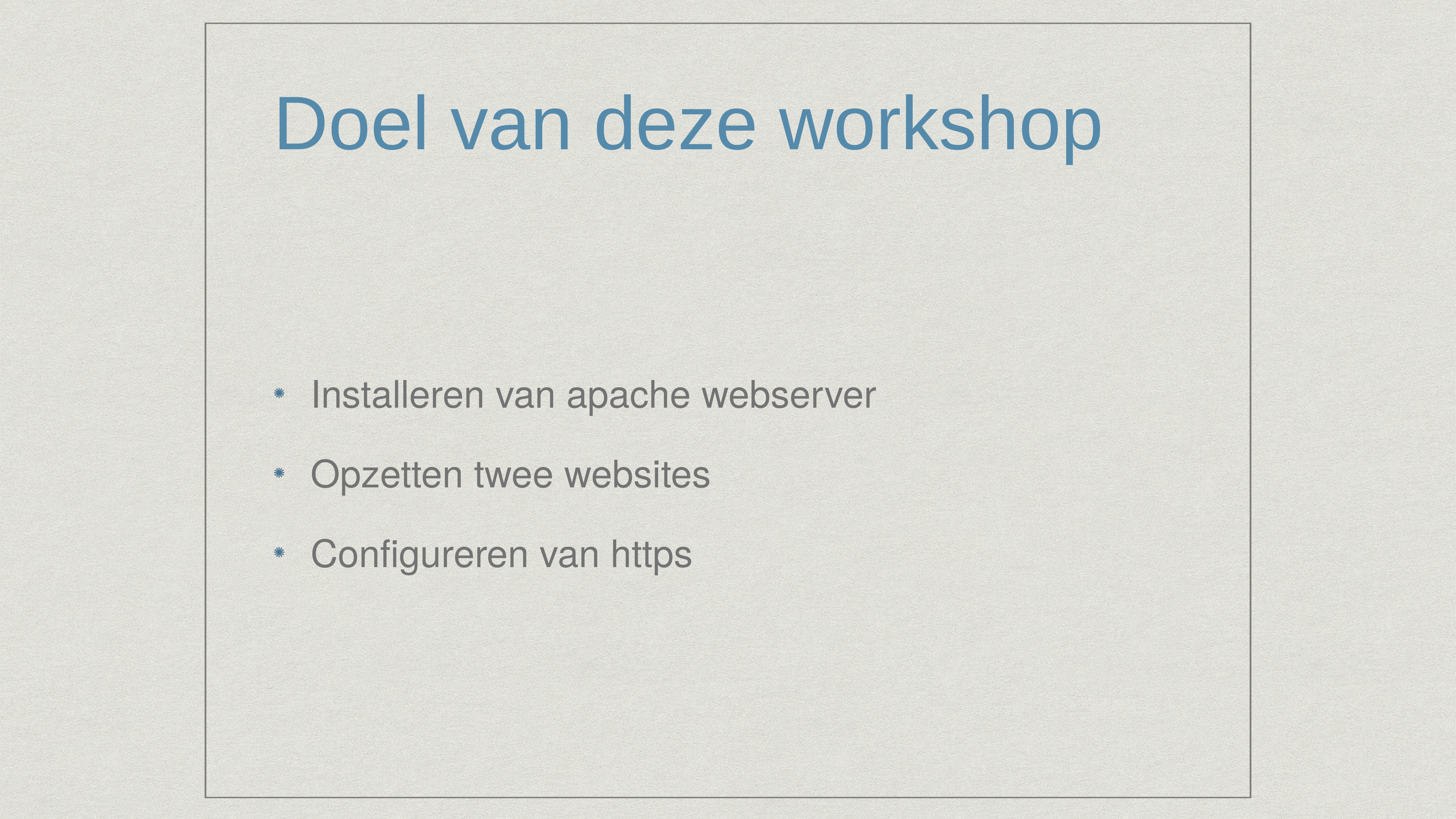

# Doel van deze workshop
Installeren van apache webserver
Opzetten twee websites
Configureren van https